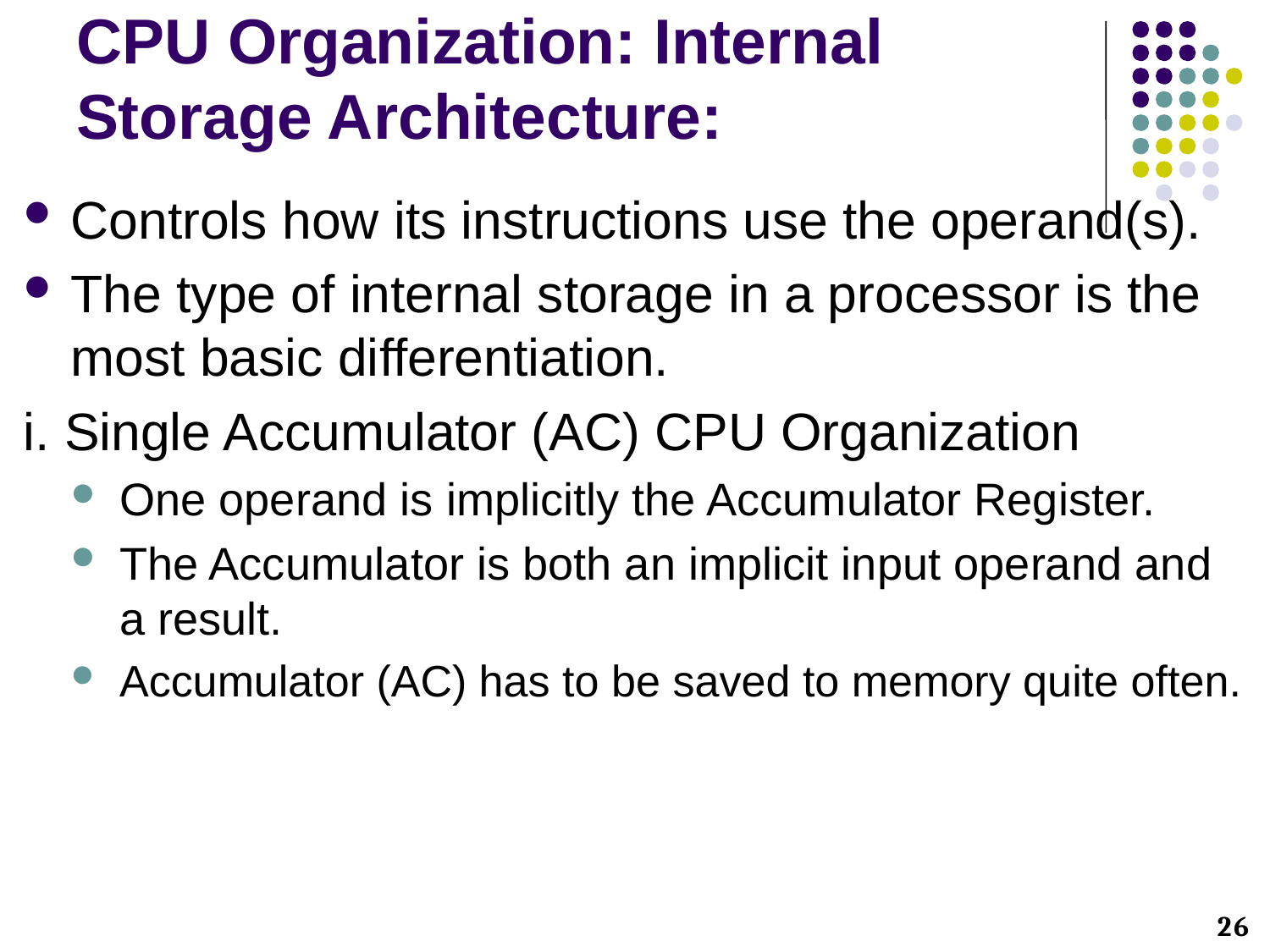

CPU Organization: Internal Storage Architecture:
Controls how its instructions use the operand(s).
The type of internal storage in a processor is the most basic differentiation.
i. Single Accumulator (AC) CPU Organization
One operand is implicitly the Accumulator Register.
The Accumulator is both an implicit input operand and a result.
Accumulator (AC) has to be saved to memory quite often.
26